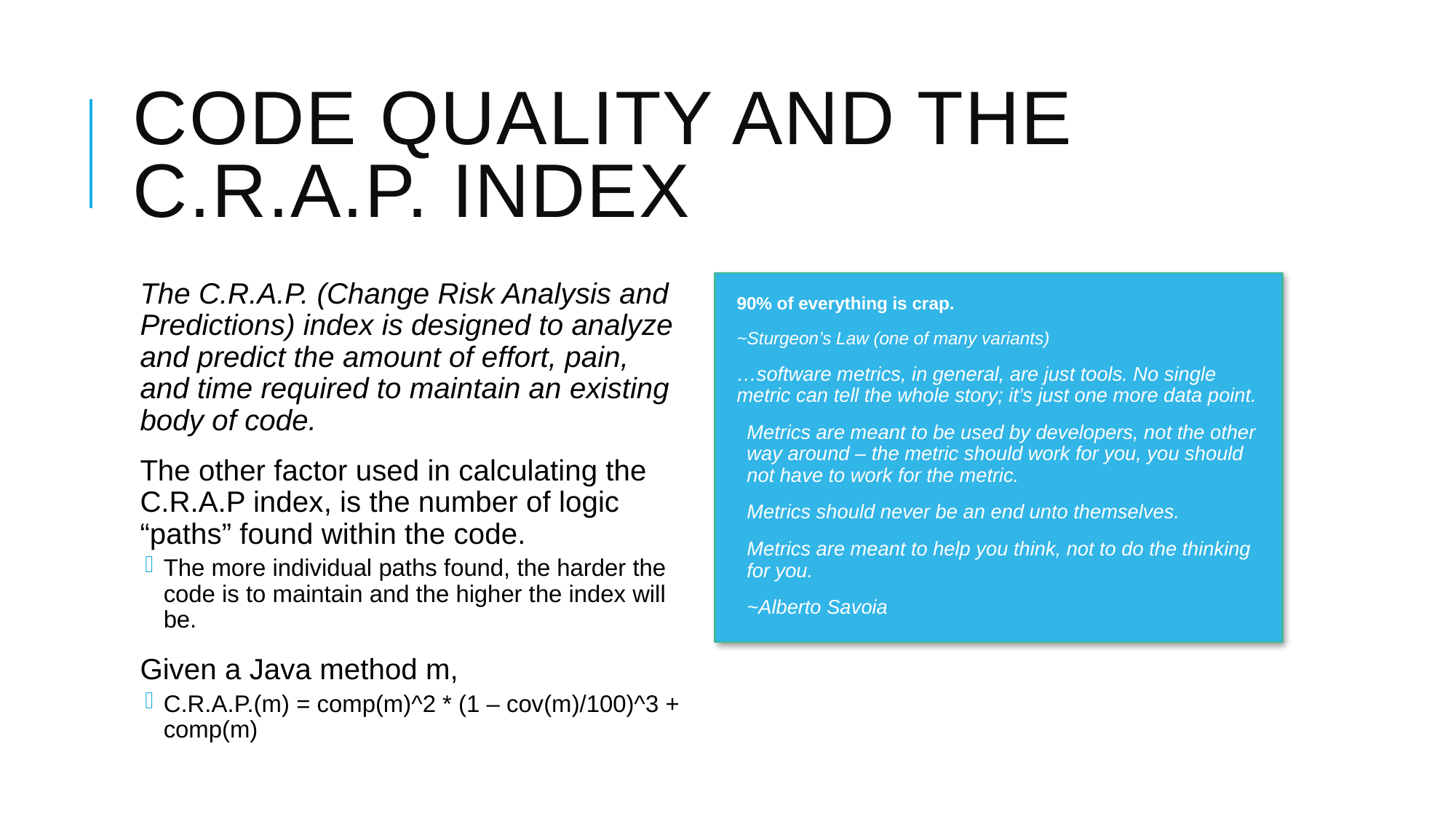

# Code Quality and the C.R.A.P. Index
The C.R.A.P. (Change Risk Analysis and Predictions) index is designed to analyze and predict the amount of effort, pain, and time required to maintain an existing body of code.
The other factor used in calculating the C.R.A.P index, is the number of logic “paths” found within the code.
The more individual paths found, the harder the code is to maintain and the higher the index will be.
Given a Java method m,
C.R.A.P.(m) = comp(m)^2 * (1 – cov(m)/100)^3 + comp(m)
90% of everything is crap.
~Sturgeon’s Law (one of many variants)
…software metrics, in general, are just tools. No single metric can tell the whole story; it’s just one more data point.
Metrics are meant to be used by developers, not the other way around – the metric should work for you, you should not have to work for the metric.
Metrics should never be an end unto themselves.
Metrics are meant to help you think, not to do the thinking for you.
~Alberto Savoia